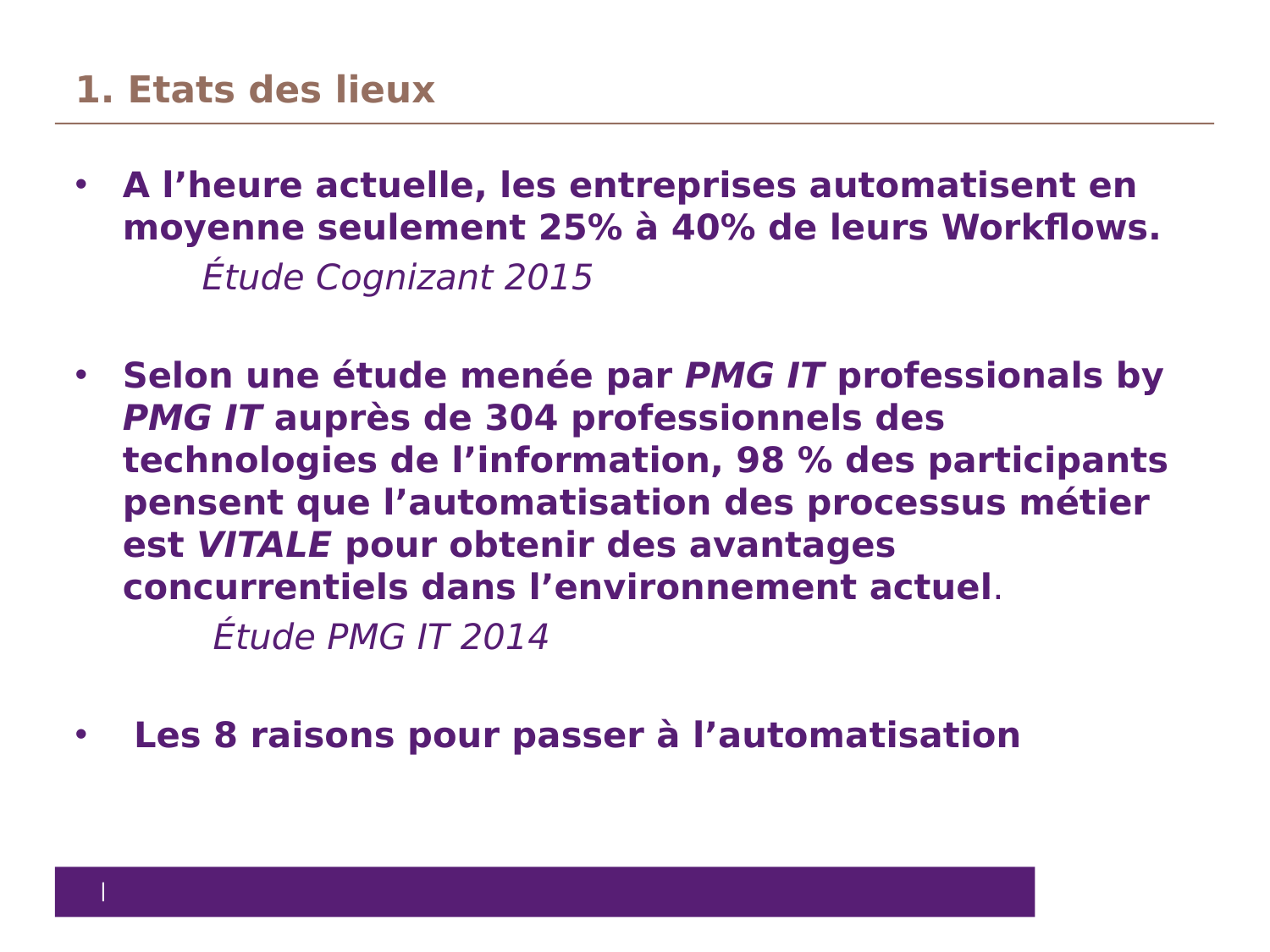

# 1. Etats des lieux
A l’heure actuelle, les entreprises automatisent en moyenne seulement 25% à 40% de leurs Workflows.
	Étude Cognizant 2015

Selon une étude menée par PMG IT professionals by PMG IT auprès de 304 professionnels des technologies de l’information, 98 % des participants pensent que l’automatisation des processus métier est VITALE pour obtenir des avantages concurrentiels dans l’environnement actuel.
	 Étude PMG IT 2014

 Les 8 raisons pour passer à l’automatisation